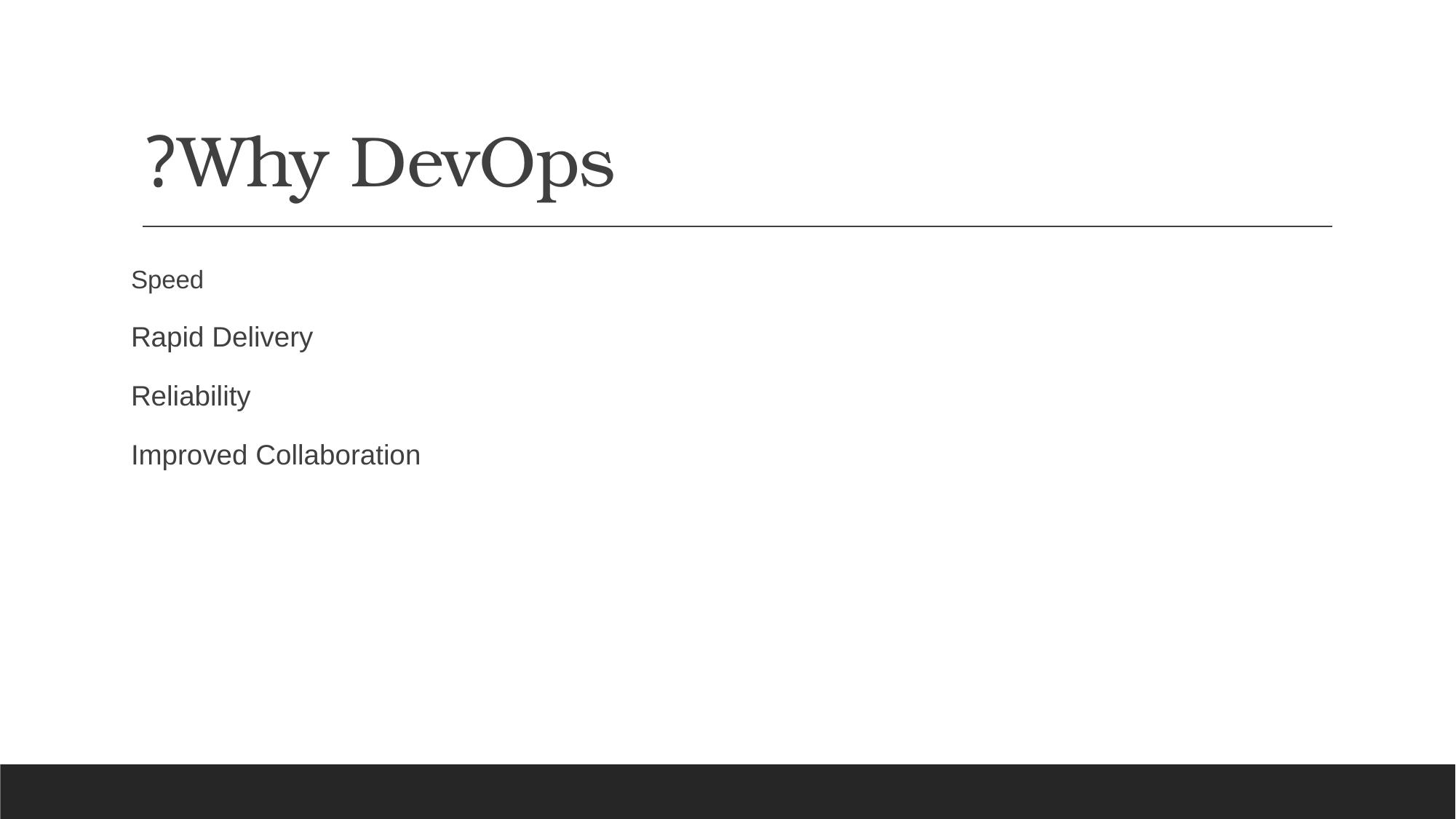

# Why DevOps?
Speed
Rapid Delivery
Reliability
Improved Collaboration